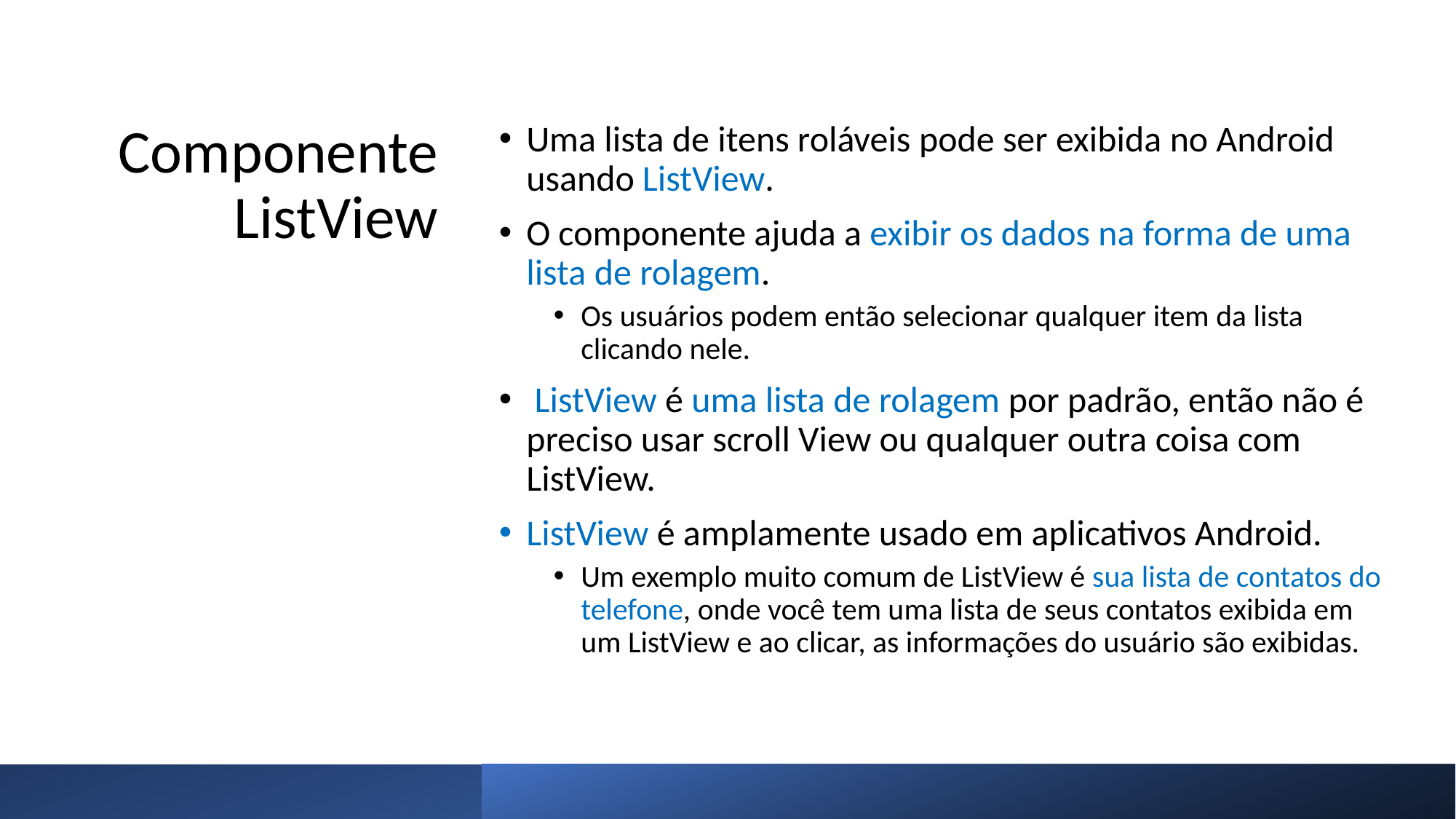

# Componente ListView
Uma lista de itens roláveis ​​pode ser exibida no Android usando ListView.
O componente ajuda a exibir os dados na forma de uma lista de rolagem.
Os usuários podem então selecionar qualquer item da lista clicando nele.
 ListView é uma lista de rolagem por padrão, então não é preciso usar scroll View ou qualquer outra coisa com ListView.
ListView é amplamente usado em aplicativos Android.
Um exemplo muito comum de ListView é sua lista de contatos do telefone, onde você tem uma lista de seus contatos exibida em um ListView e ao clicar, as informações do usuário são exibidas.